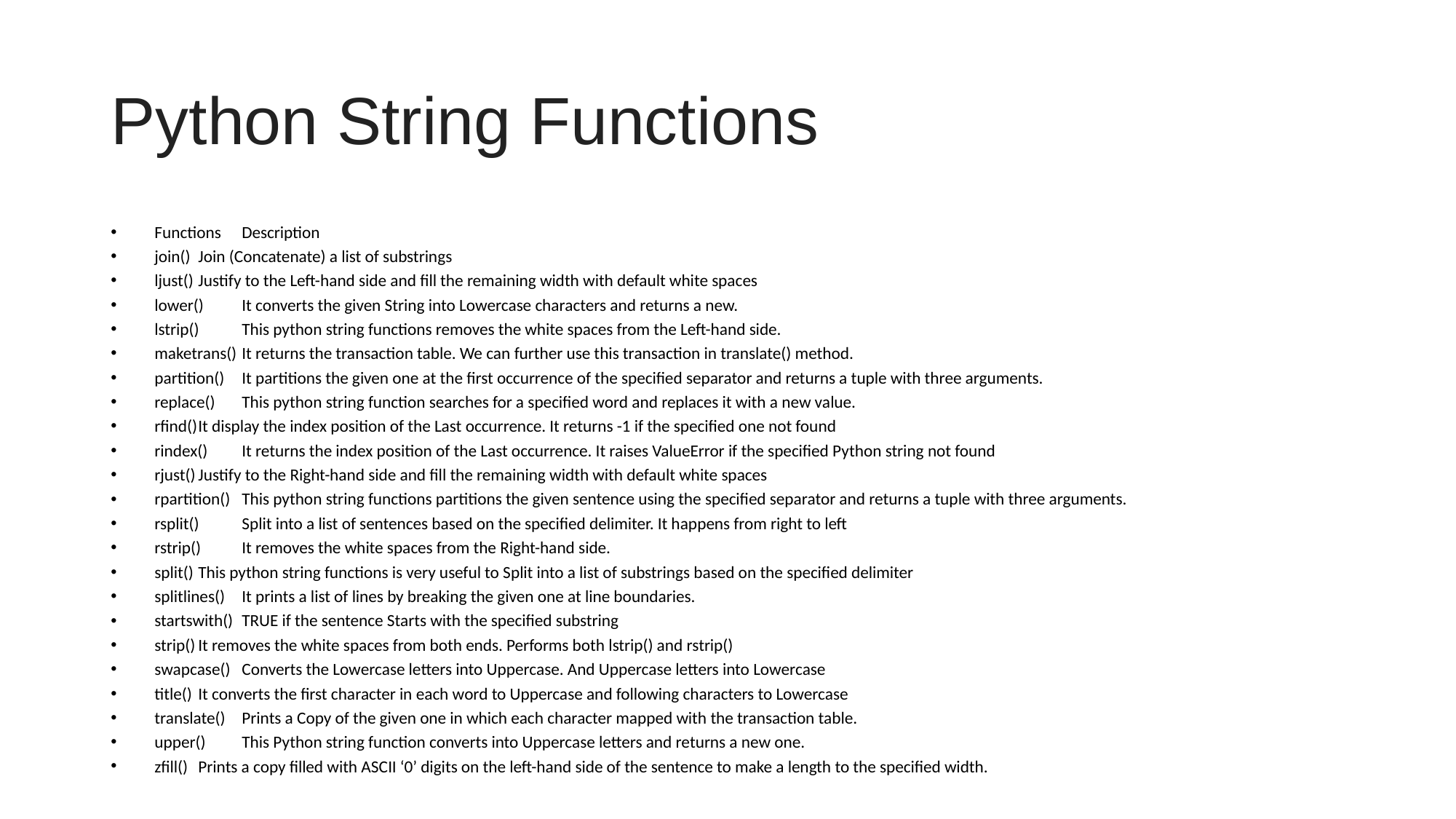

# Python String Functions
Functions	Description
join()	Join (Concatenate) a list of substrings
ljust()	Justify to the Left-hand side and fill the remaining width with default white spaces
lower()	It converts the given String into Lowercase characters and returns a new.
lstrip()	This python string functions removes the white spaces from the Left-hand side.
maketrans()	It returns the transaction table. We can further use this transaction in translate() method.
partition()	It partitions the given one at the first occurrence of the specified separator and returns a tuple with three arguments.
replace()	This python string function searches for a specified word and replaces it with a new value.
rfind()	It display the index position of the Last occurrence. It returns -1 if the specified one not found
rindex()	It returns the index position of the Last occurrence. It raises ValueError if the specified Python string not found
rjust()	Justify to the Right-hand side and fill the remaining width with default white spaces
rpartition()	This python string functions partitions the given sentence using the specified separator and returns a tuple with three arguments.
rsplit()	Split into a list of sentences based on the specified delimiter. It happens from right to left
rstrip()	It removes the white spaces from the Right-hand side.
split()	This python string functions is very useful to Split into a list of substrings based on the specified delimiter
splitlines()	It prints a list of lines by breaking the given one at line boundaries.
startswith()	TRUE if the sentence Starts with the specified substring
strip()	It removes the white spaces from both ends. Performs both lstrip() and rstrip()
swapcase()	Converts the Lowercase letters into Uppercase. And Uppercase letters into Lowercase
title()	It converts the first character in each word to Uppercase and following characters to Lowercase
translate()	Prints a Copy of the given one in which each character mapped with the transaction table.
upper()	This Python string function converts into Uppercase letters and returns a new one.
zfill()	Prints a copy filled with ASCII ‘0’ digits on the left-hand side of the sentence to make a length to the specified width.